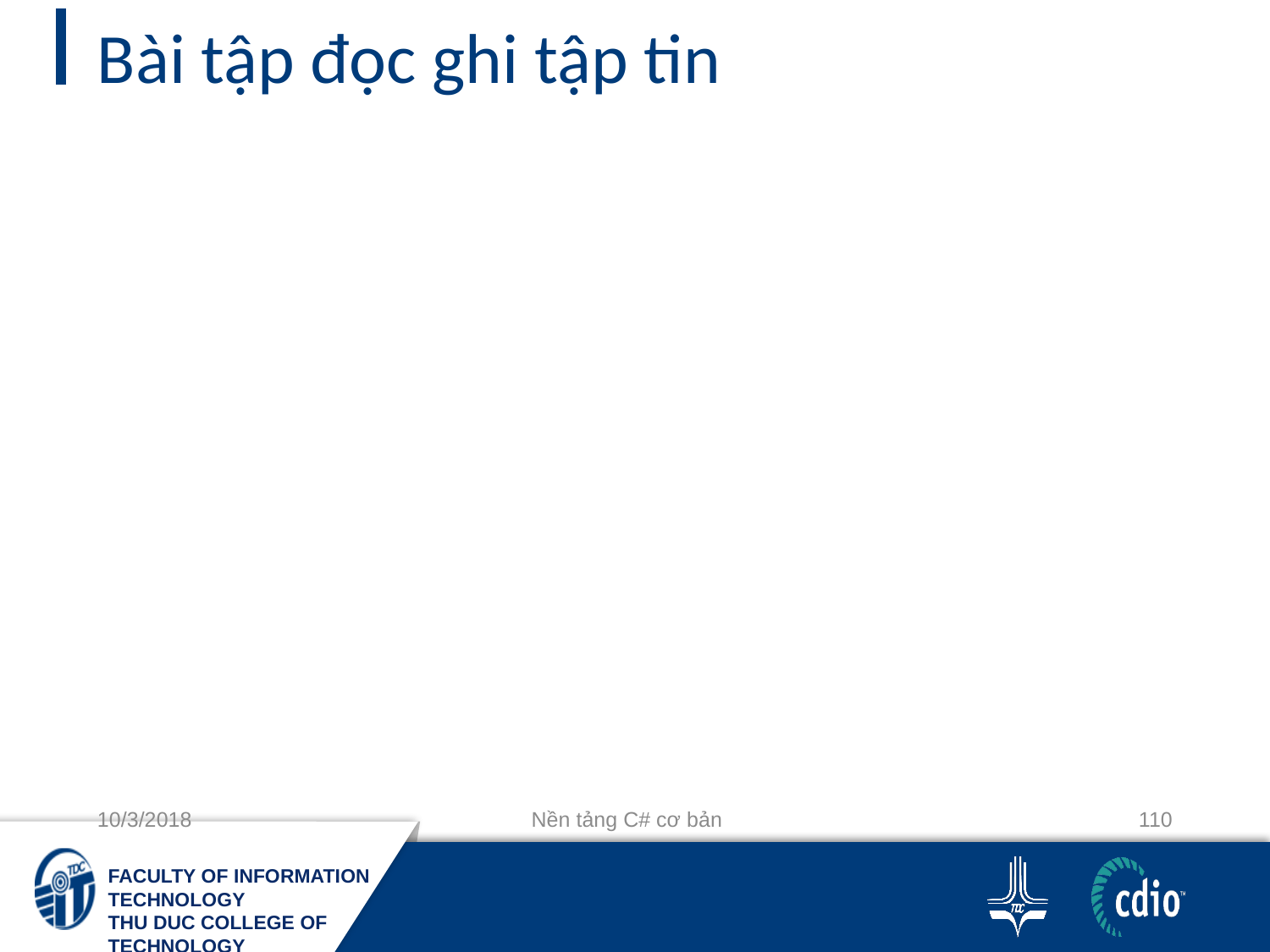

# Bài tập đọc ghi tập tin

10/3/2018
Nền tảng C# cơ bản
110